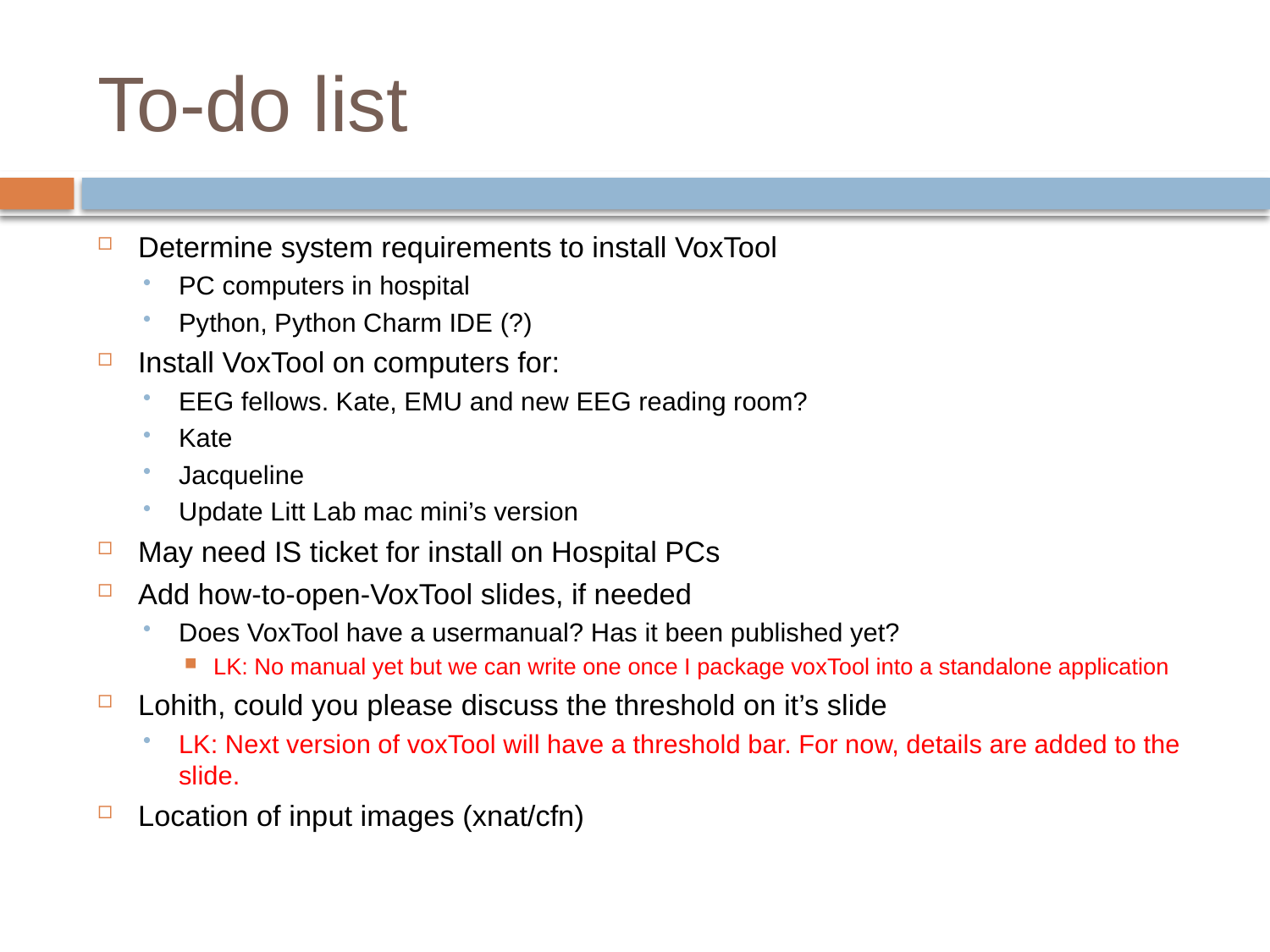

# To-do list
Determine system requirements to install VoxTool
PC computers in hospital
Python, Python Charm IDE (?)
Install VoxTool on computers for:
EEG fellows. Kate, EMU and new EEG reading room?
Kate
Jacqueline
Update Litt Lab mac mini’s version
May need IS ticket for install on Hospital PCs
Add how-to-open-VoxTool slides, if needed
Does VoxTool have a usermanual? Has it been published yet?
LK: No manual yet but we can write one once I package voxTool into a standalone application
Lohith, could you please discuss the threshold on it’s slide
LK: Next version of voxTool will have a threshold bar. For now, details are added to the slide.
Location of input images (xnat/cfn)